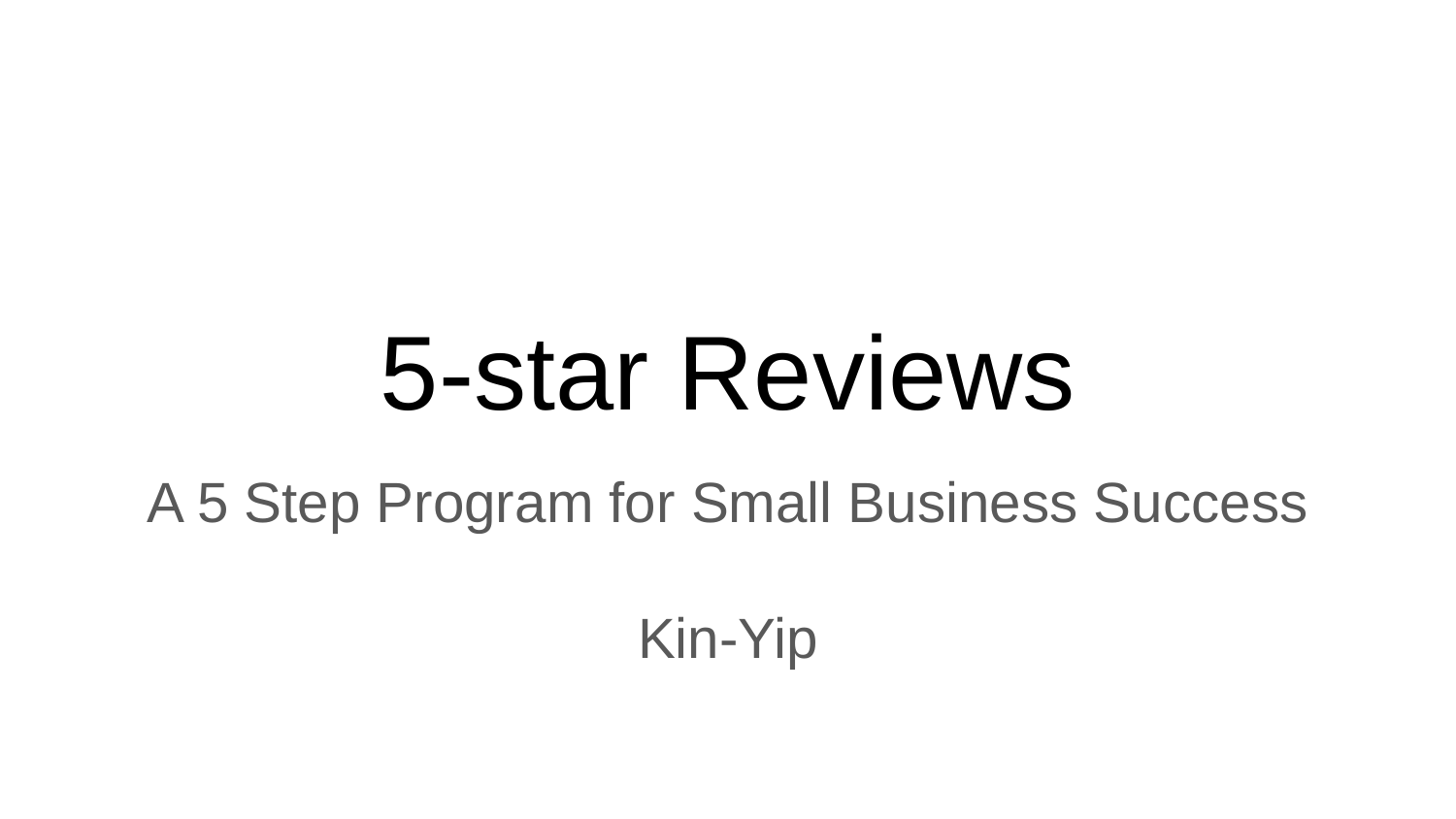

# 5-star Reviews
A 5 Step Program for Small Business Success

Kin-Yip